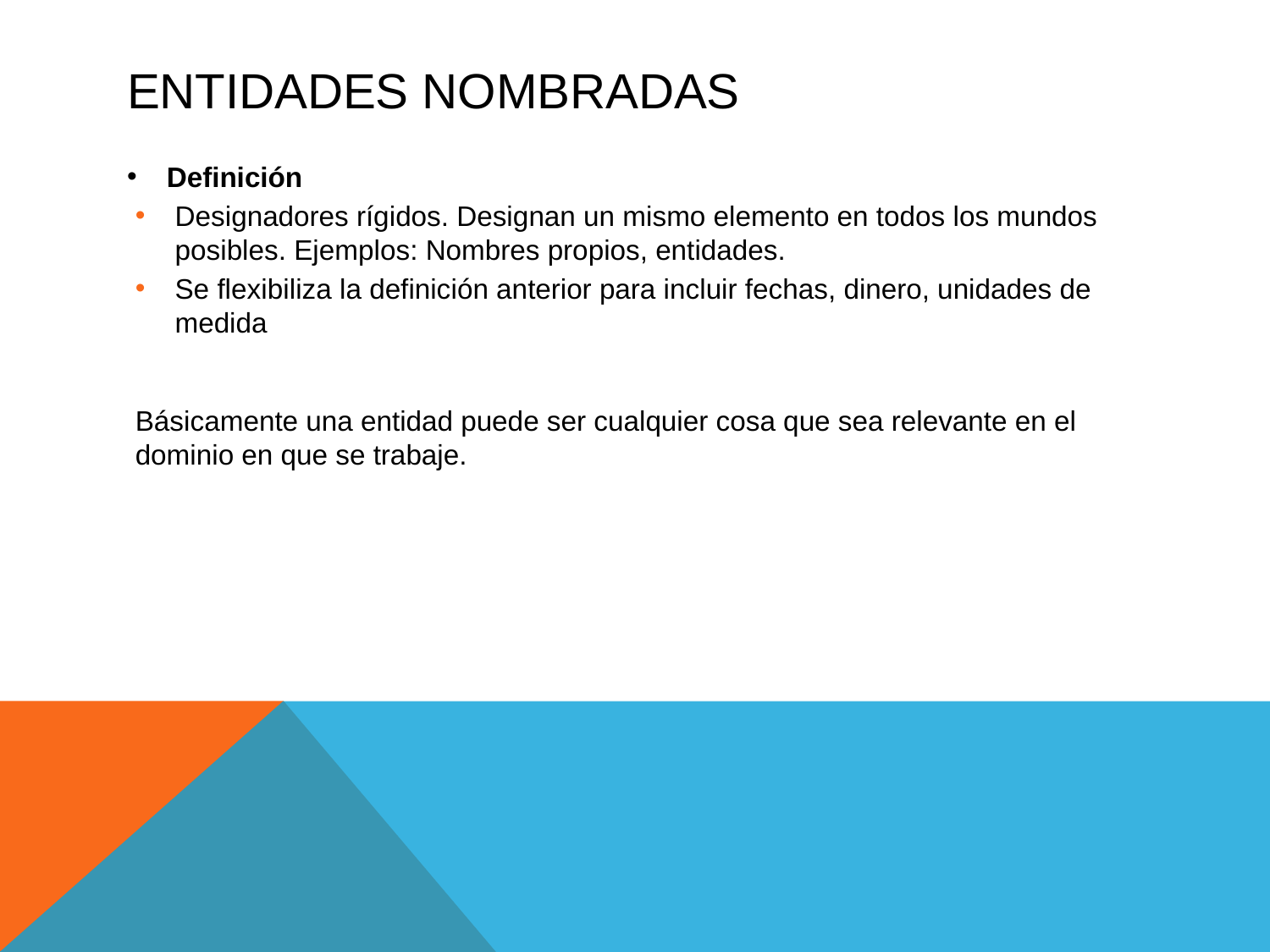

# Entidades Nombradas
Definición
Designadores rígidos. Designan un mismo elemento en todos los mundos posibles. Ejemplos: Nombres propios, entidades.
Se flexibiliza la definición anterior para incluir fechas, dinero, unidades de medida

Básicamente una entidad puede ser cualquier cosa que sea relevante en el dominio en que se trabaje.